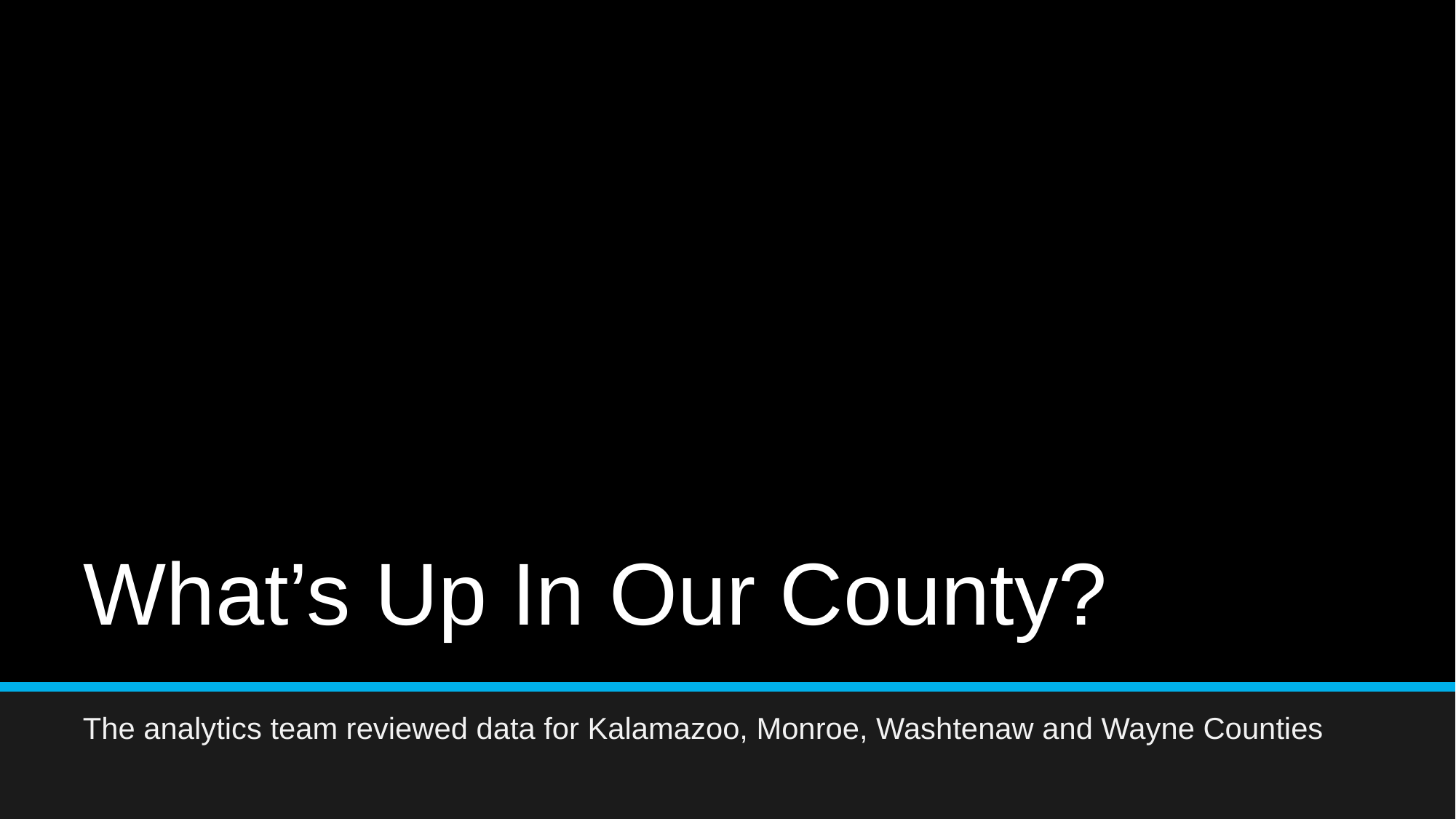

# What’s Up In Our County?
The analytics team reviewed data for Kalamazoo, Monroe, Washtenaw and Wayne Counties